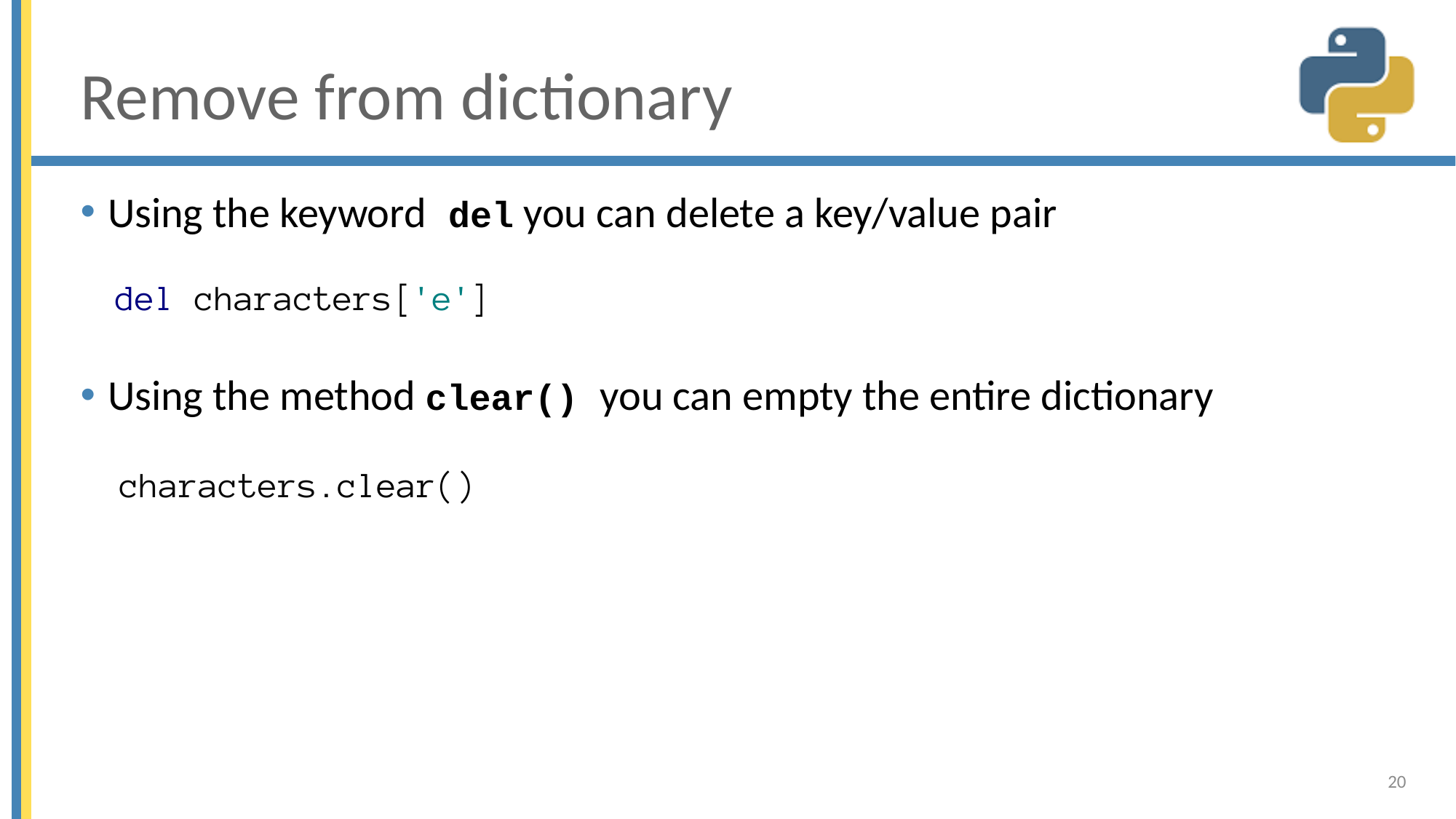

# Remove from dictionary
Using the keyword del you can delete a key/value pair

Using the method clear() you can empty the entire dictionary

del characters['e']
characters.clear()
20